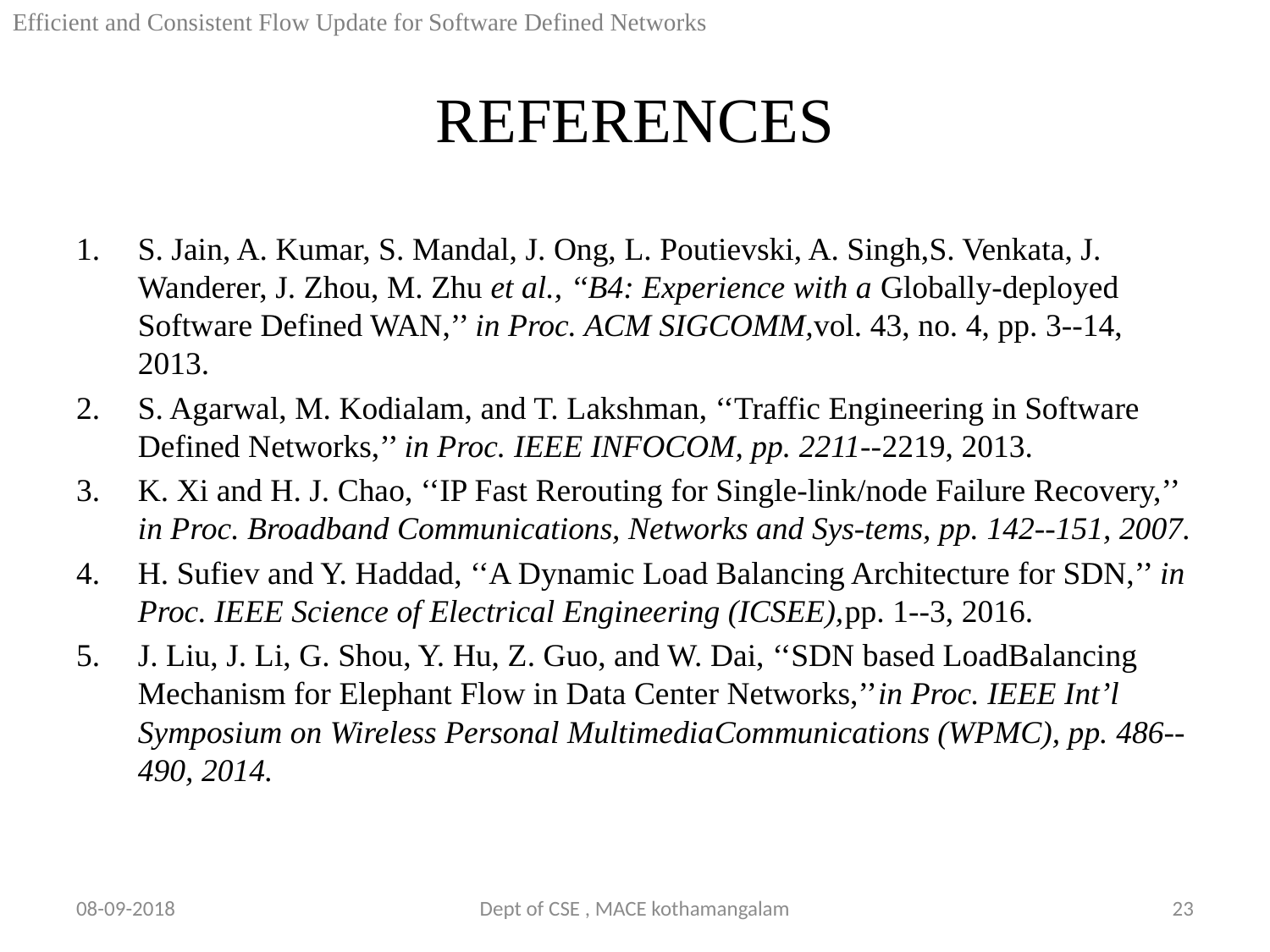

Efficient and Consistent Flow Update for Software Defined Networks

# REFERENCES
S. Jain, A. Kumar, S. Mandal, J. Ong, L. Poutievski, A. Singh,S. Venkata, J. Wanderer, J. Zhou, M. Zhu et al., ‘‘B4: Experience with a Globally-deployed Software Defined WAN,’’ in Proc. ACM SIGCOMM,vol. 43, no. 4, pp. 3--14, 2013.
S. Agarwal, M. Kodialam, and T. Lakshman, ‘‘Traffic Engineering in Software Defined Networks,’’ in Proc. IEEE INFOCOM, pp. 2211--2219, 2013.
K. Xi and H. J. Chao, ‘‘IP Fast Rerouting for Single-link/node Failure Recovery,’’ in Proc. Broadband Communications, Networks and Sys-tems, pp. 142--151, 2007.
H. Sufiev and Y. Haddad, ‘‘A Dynamic Load Balancing Architecture for SDN,’’ in Proc. IEEE Science of Electrical Engineering (ICSEE),pp. 1--3, 2016.
J. Liu, J. Li, G. Shou, Y. Hu, Z. Guo, and W. Dai, ‘‘SDN based LoadBalancing Mechanism for Elephant Flow in Data Center Networks,’’in Proc. IEEE Int’l Symposium on Wireless Personal MultimediaCommunications (WPMC), pp. 486--490, 2014.
08-09-2018
Dept of CSE , MACE kothamangalam
23